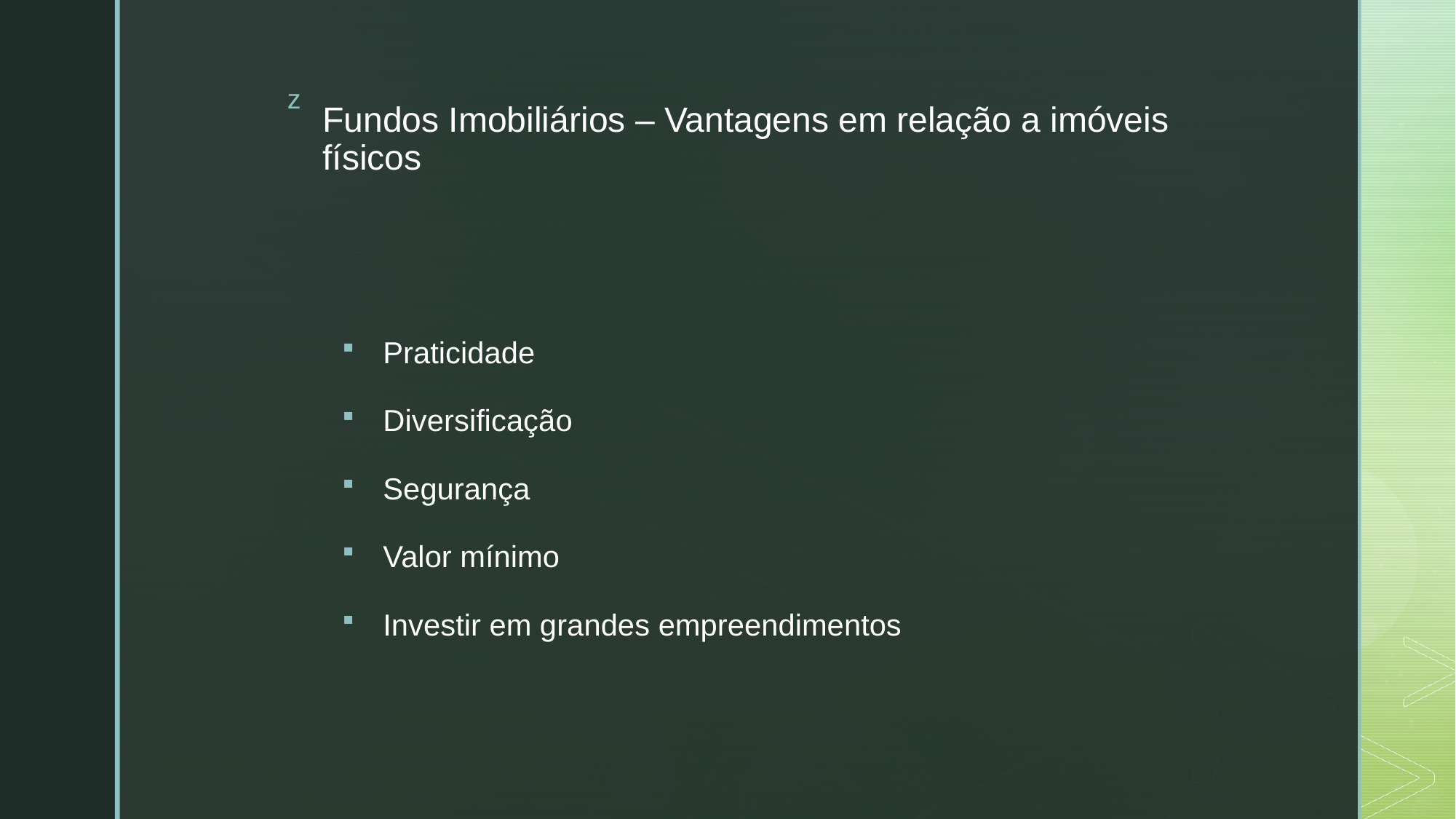

# Fundos Imobiliários – Vantagens em relação a imóveis físicos
Praticidade
Diversificação
Segurança
Valor mínimo
Investir em grandes empreendimentos